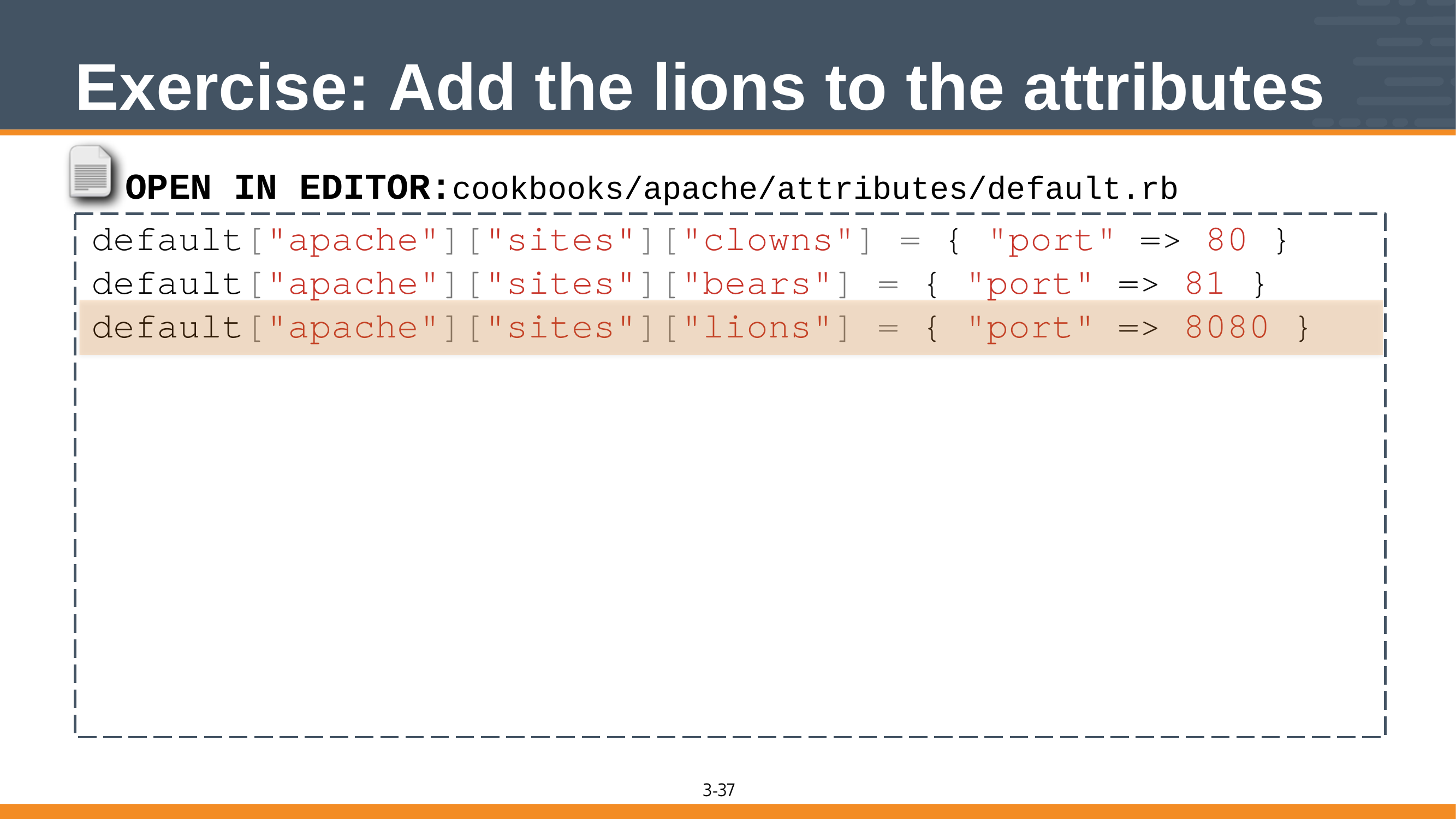

# Exercise: Add the lions to the attributes

OPEN IN EDITOR:cookbooks/apache/attributes/default.rb
default["apache"]["sites"]["clowns"] = { "port" => 80 }
default["apache"]["sites"]["bears"] = { "port" => 81 }
default["apache"]["sites"]["lions"] = { "port" => 8080 }

37